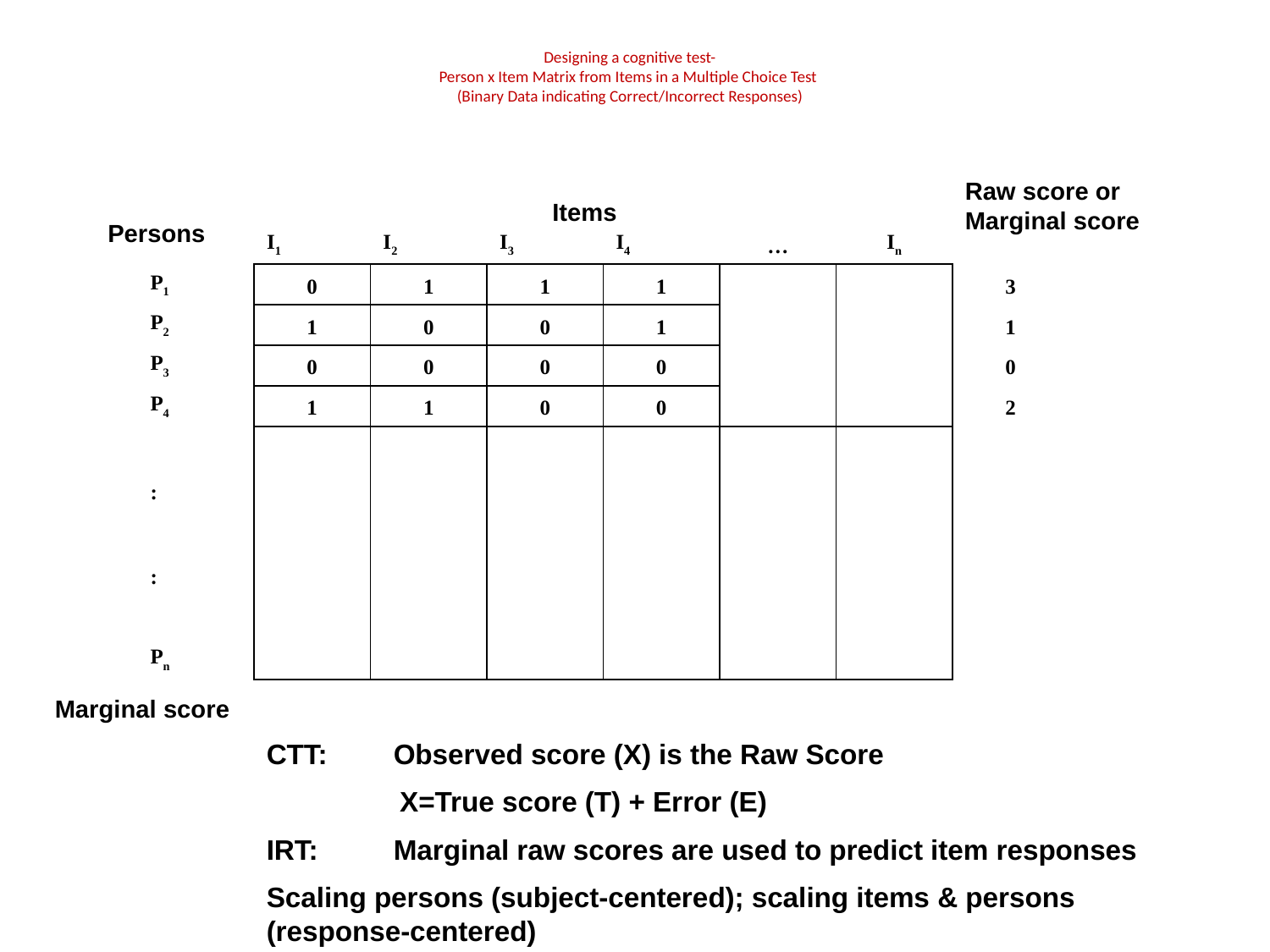

# Designing a cognitive test- Person x Item Matrix from Items in a Multiple Choice Test (Binary Data indicating Correct/Incorrect Responses)
Raw score or Marginal score
|  | I1 | I2 | I3 | I4 | … | In |  |
| --- | --- | --- | --- | --- | --- | --- | --- |
| P1 | 0 | 1 | 1 | 1 |  |  | 3 |
| P2 | 1 | 0 | 0 | 1 |  |  | 1 |
| P3 | 0 | 0 | 0 | 0 |  |  | 0 |
| P4 | 1 | 1 | 0 | 0 |  |  | 2 |
| : |  |  |  |  |  |  |  |
| : |  |  |  |  |  |  |  |
| Pn |  |  |  |  |  |  |  |
Items
Persons
Marginal score
CTT:	Observed score (X) is the Raw Score
                 X=True score (T) + Error (E)
IRT:	Marginal raw scores are used to predict item responses
Scaling persons (subject-centered); scaling items & persons (response-centered)